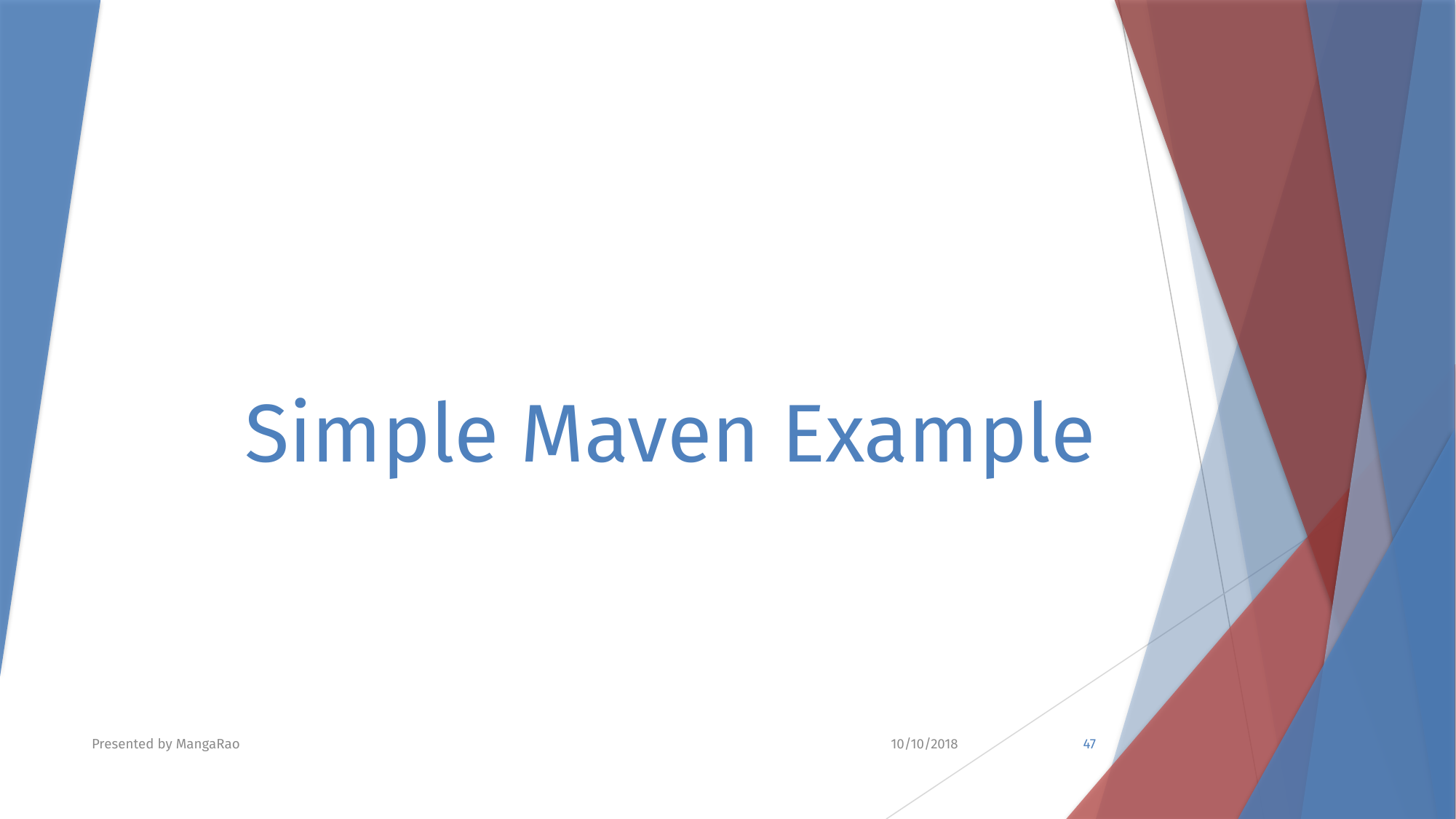

# Simple Maven Example

Presented by MangaRao
10/10/2018
47